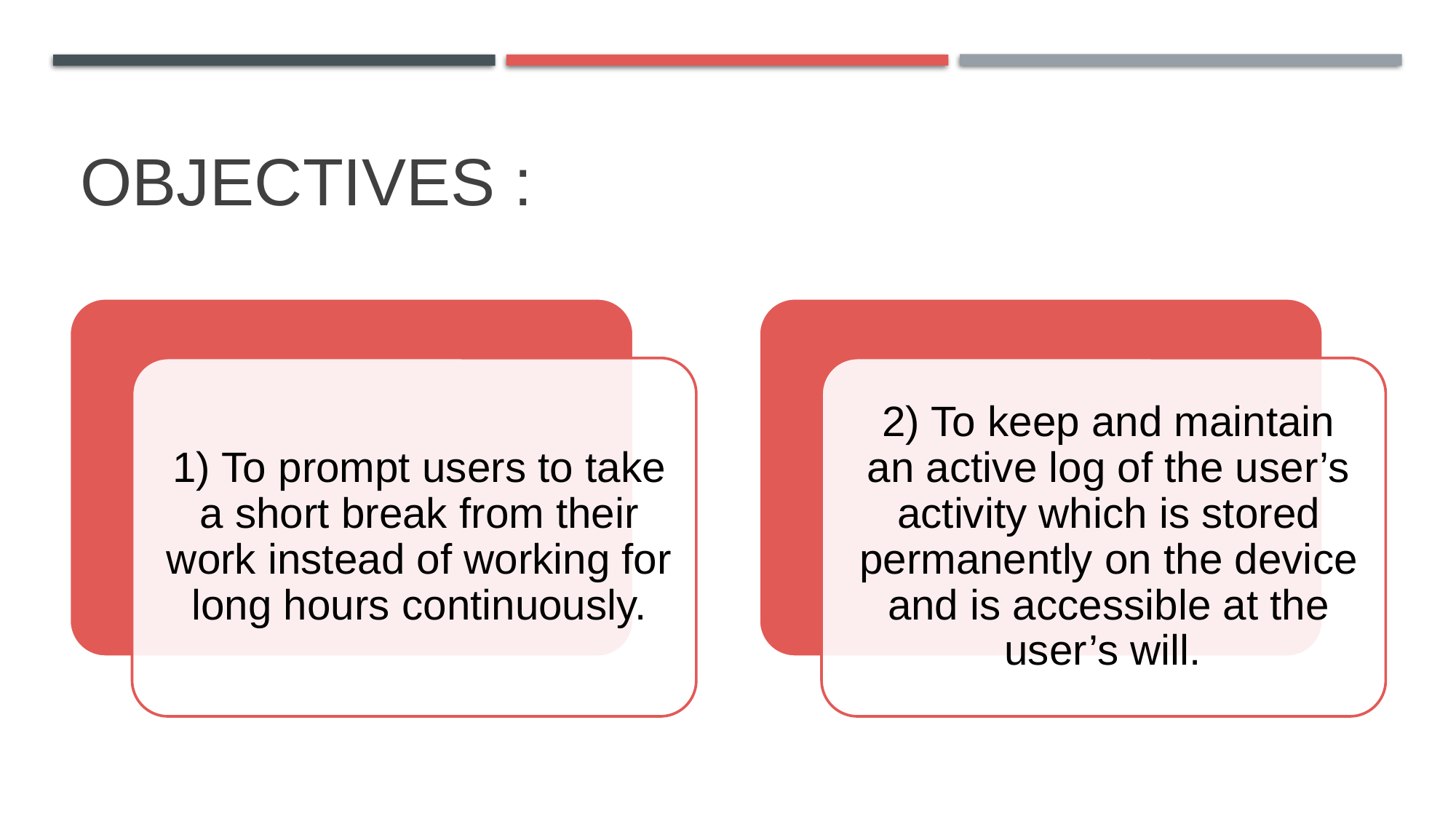

# OBJECTIVES :
1) To prompt users to take a short break from their work instead of working for long hours continuously.
2) To keep and maintain an active log of the user’s activity which is stored permanently on the device and is accessible at the user’s will.